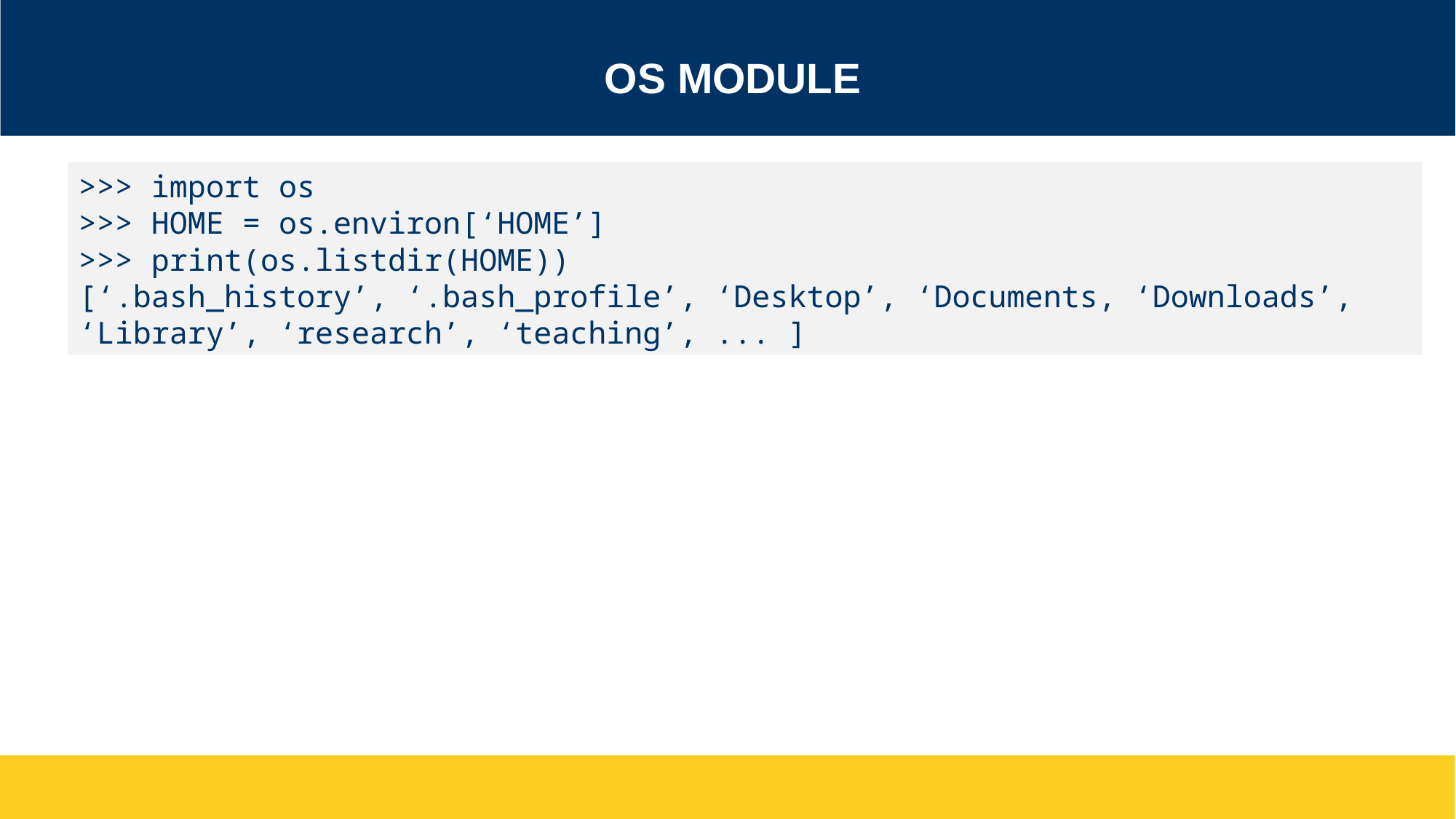

# OS module
>>> import os
>>> HOME = os.environ[‘HOME’]
>>> print(os.listdir(HOME))
[‘.bash_history’, ‘.bash_profile’, ‘Desktop’, ‘Documents, ‘Downloads’, ‘Library’, ‘research’, ‘teaching’, ... ]